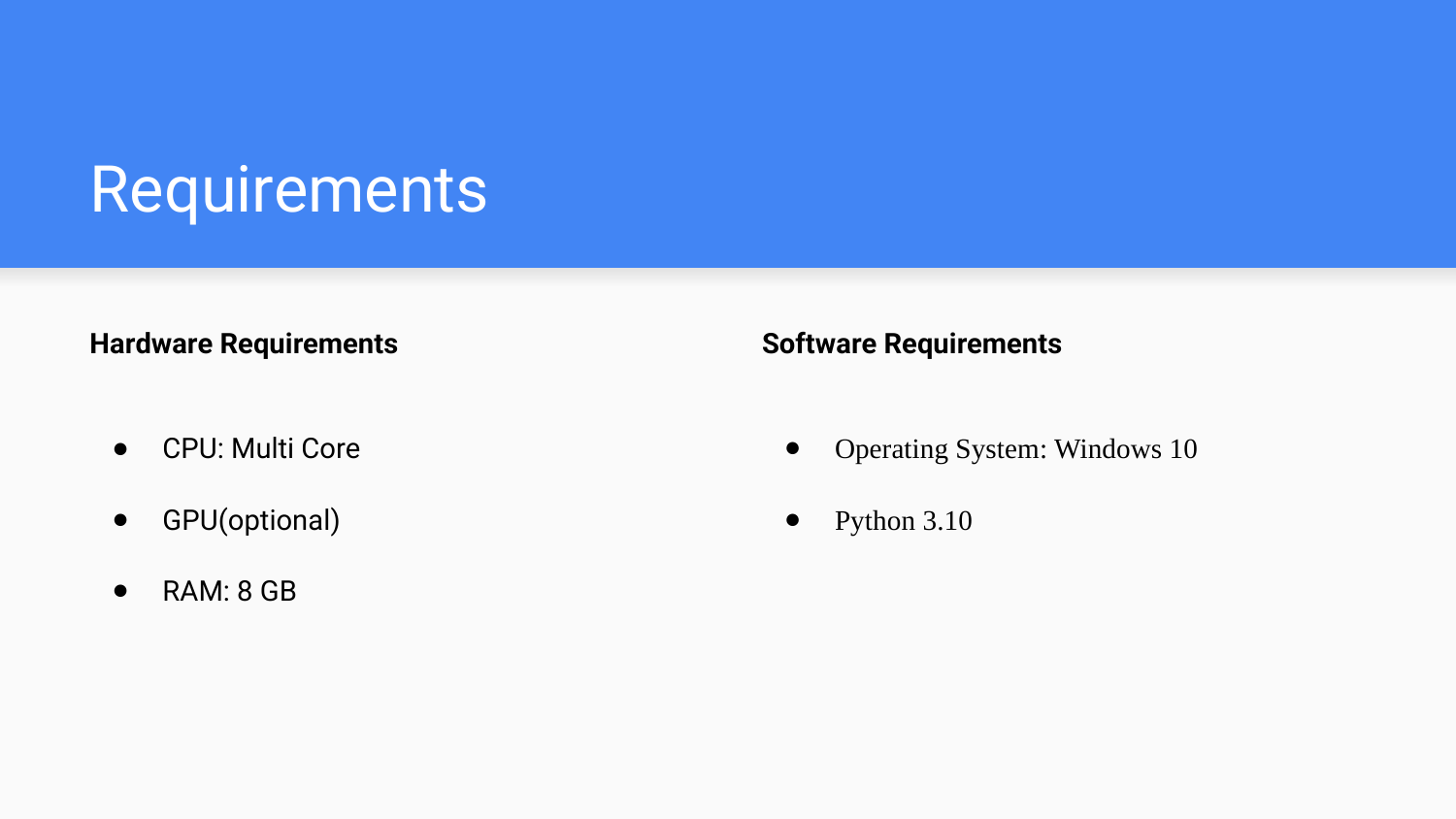

# Requirements
Hardware Requirements
CPU: Multi Core
GPU(optional)
RAM: 8 GB
Software Requirements
Operating System: Windows 10
Python 3.10